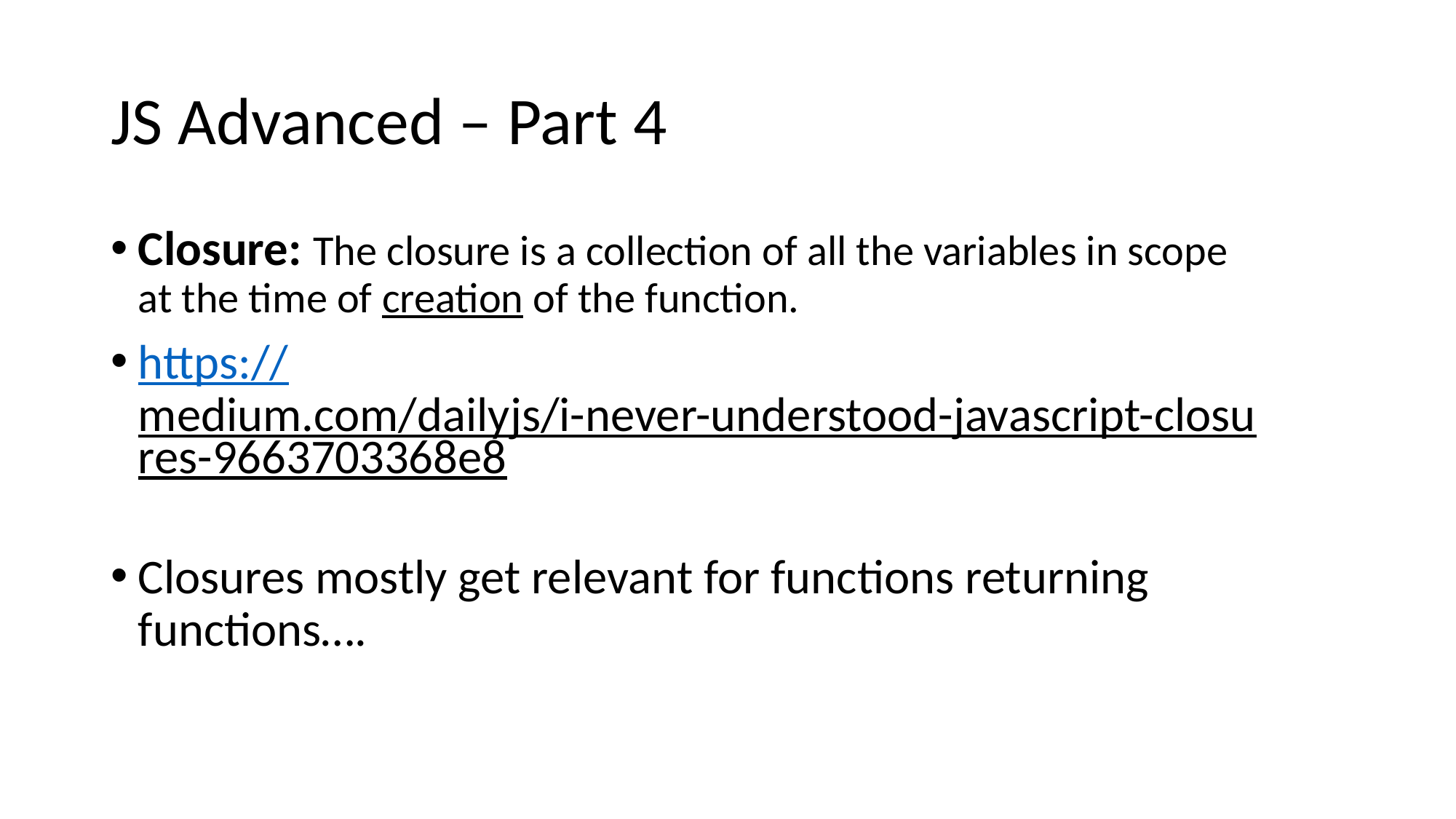

# JS Advanced – Part 4
Closure: The closure is a collection of all the variables in scope at the time of creation of the function.
https://medium.com/dailyjs/i-never-understood-javascript-closures-9663703368e8
Closures mostly get relevant for functions returning functions….